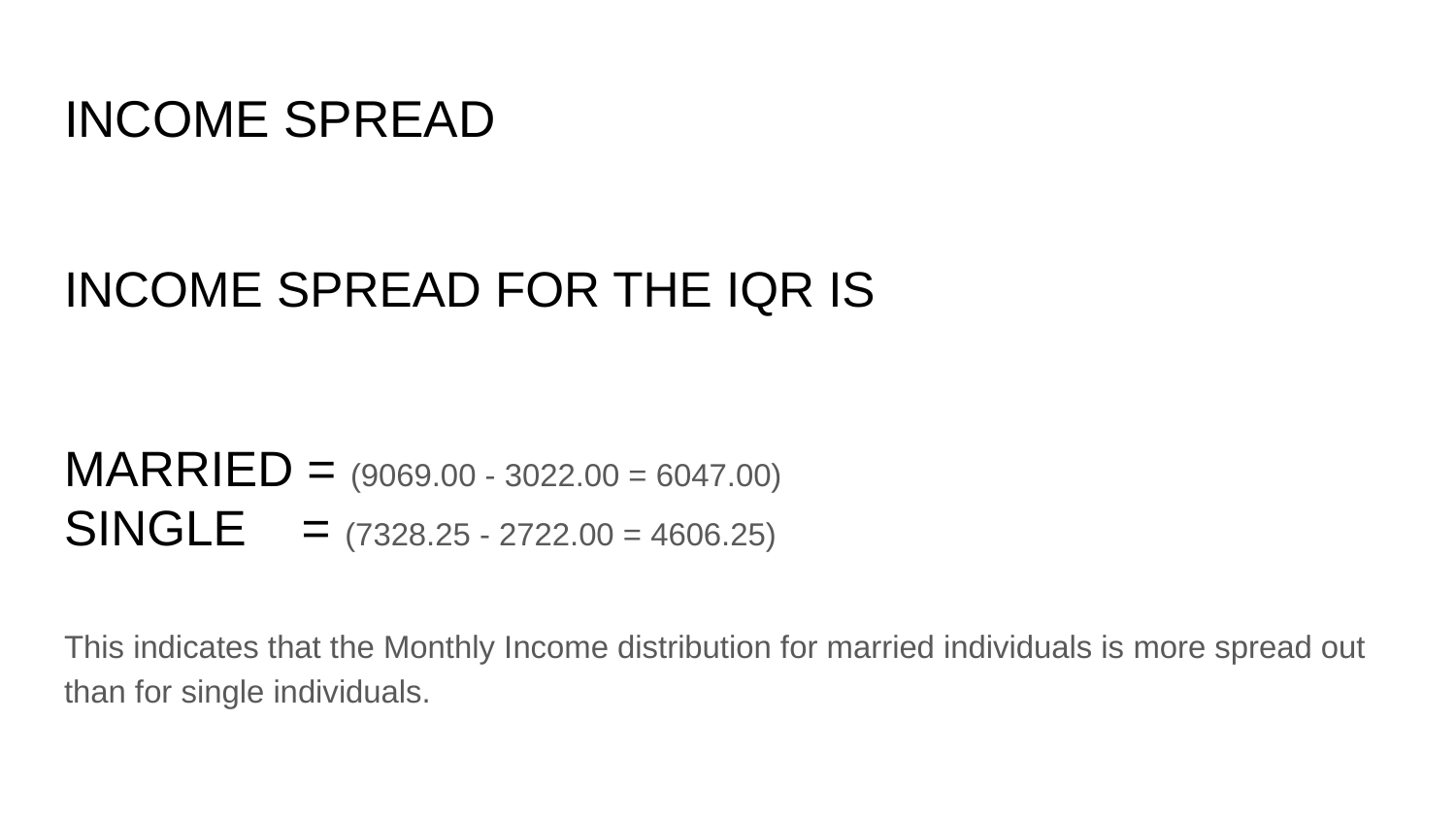

# INCOME SPREAD

INCOME SPREAD FOR THE IQR IS

MARRIED = (9069.00 - 3022.00 = 6047.00)
SINGLE    = (7328.25 - 2722.00 = 4606.25)

This indicates that the Monthly Income distribution for married individuals is more spread out than for single individuals.